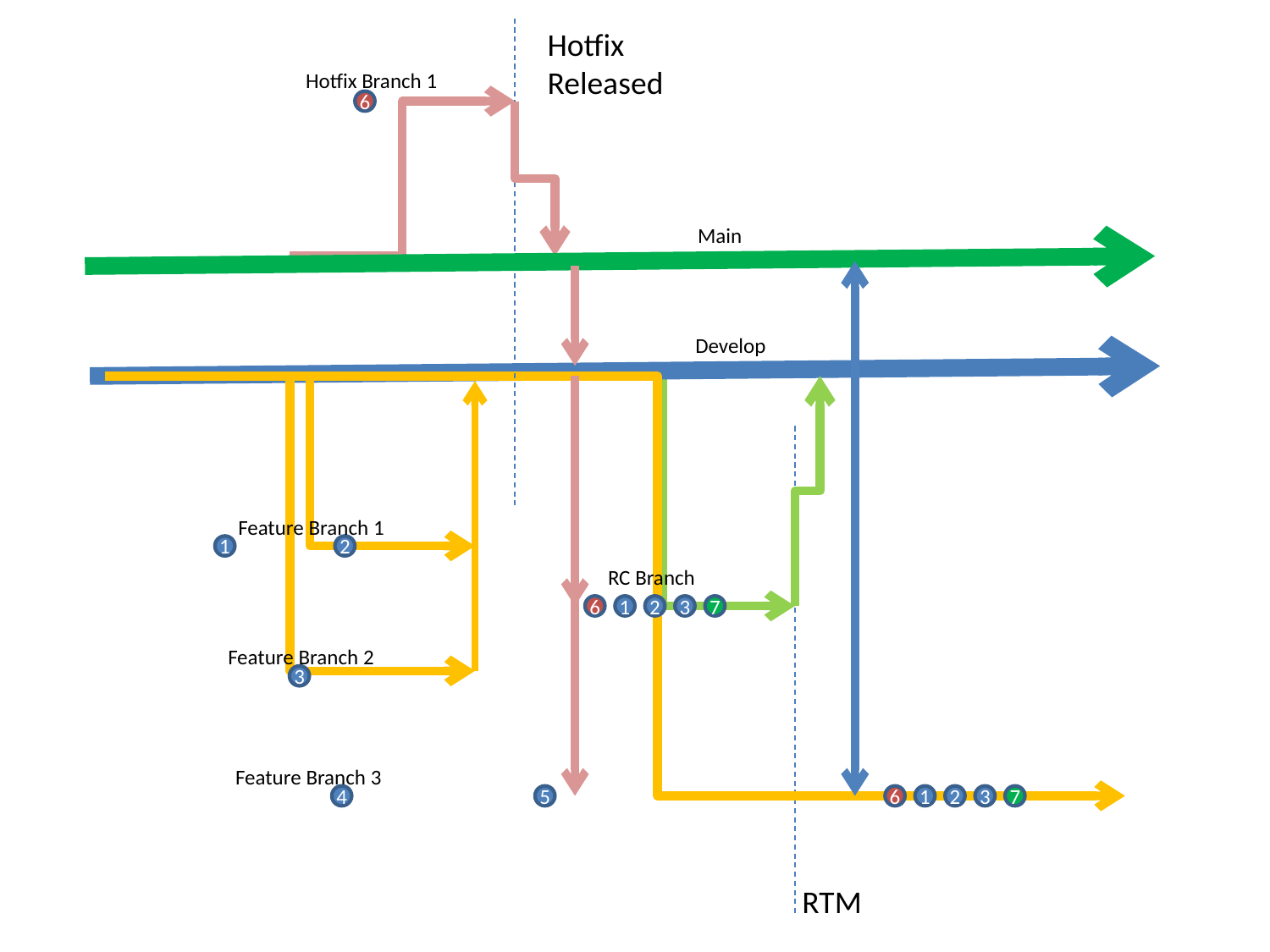

Hotfix
Released
Hotfix Branch 1
6
Main
Develop
Feature Branch 1
1
2
RC Branch
6
1
2
3
7
Feature Branch 2
3
Feature Branch 3
4
5
6
1
2
3
7
RTM